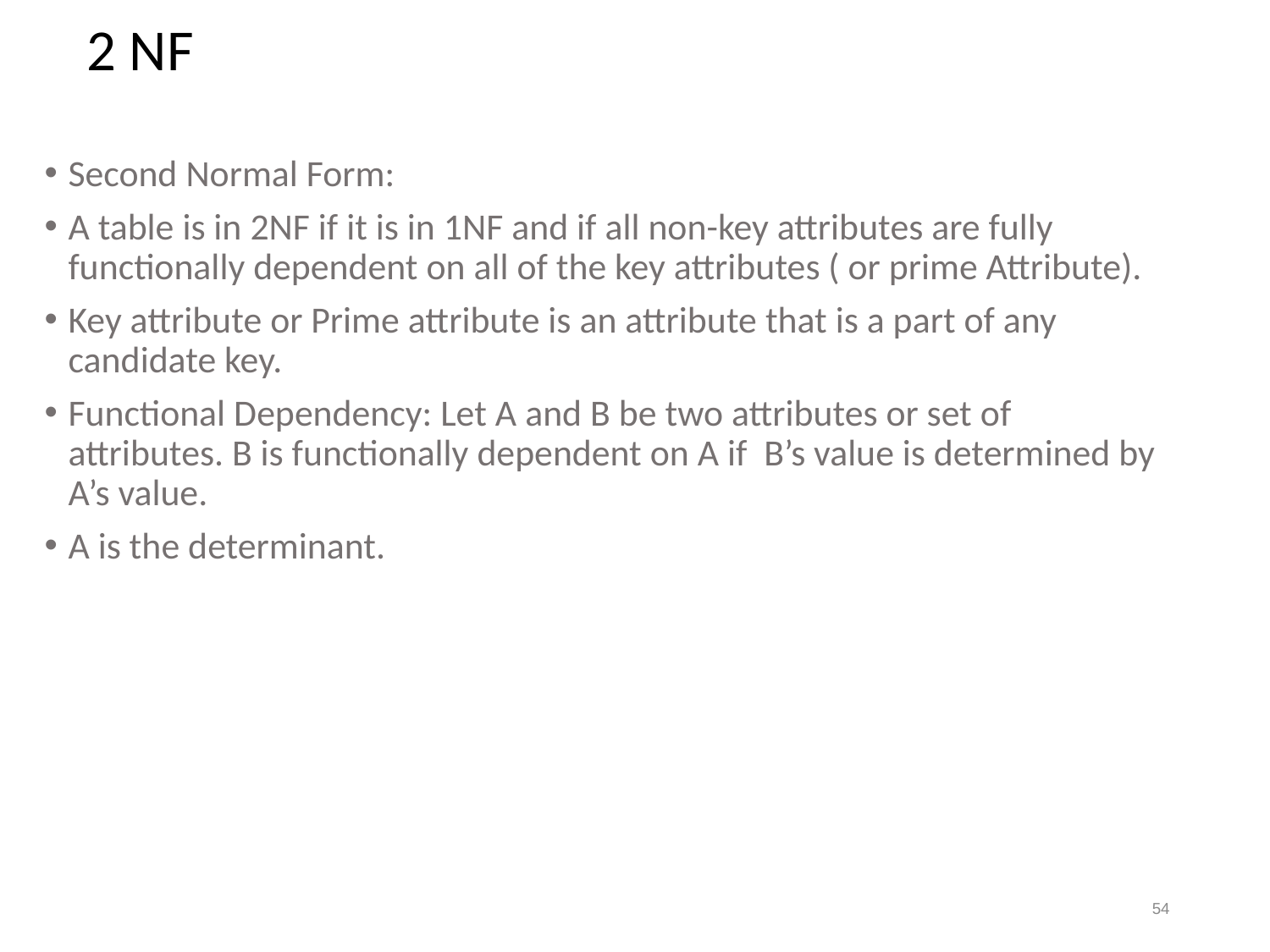

# 2 NF
Second Normal Form:
A table is in 2NF if it is in 1NF and if all non-key attributes are fully functionally dependent on all of the key attributes ( or prime Attribute).
Key attribute or Prime attribute is an attribute that is a part of any candidate key.
Functional Dependency: Let A and B be two attributes or set of attributes. B is functionally dependent on A if  B’s value is determined by A’s value.
A is the determinant.
54